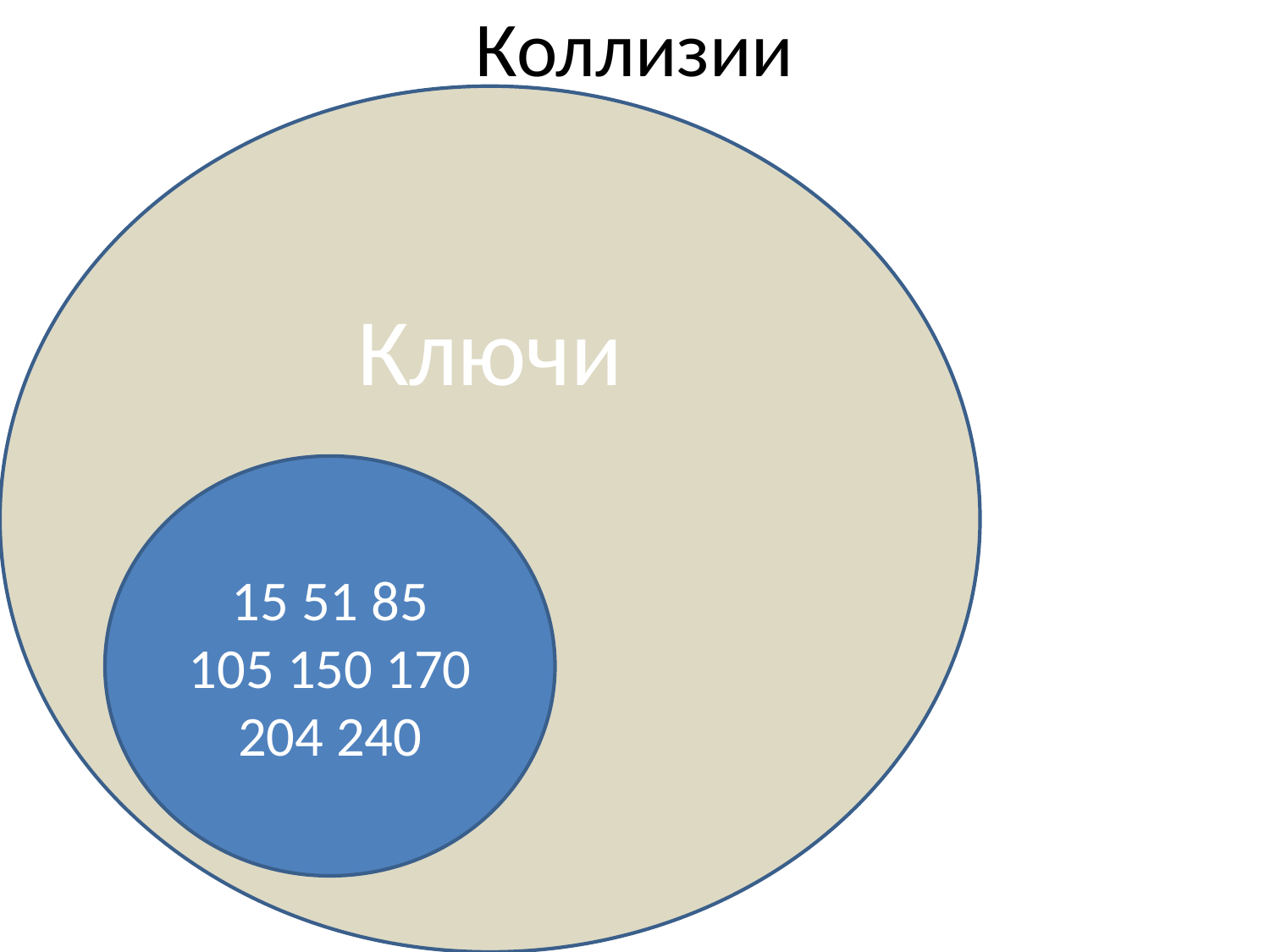

# Коллизии
Ключи

15 51 85 105 150 170 204 240